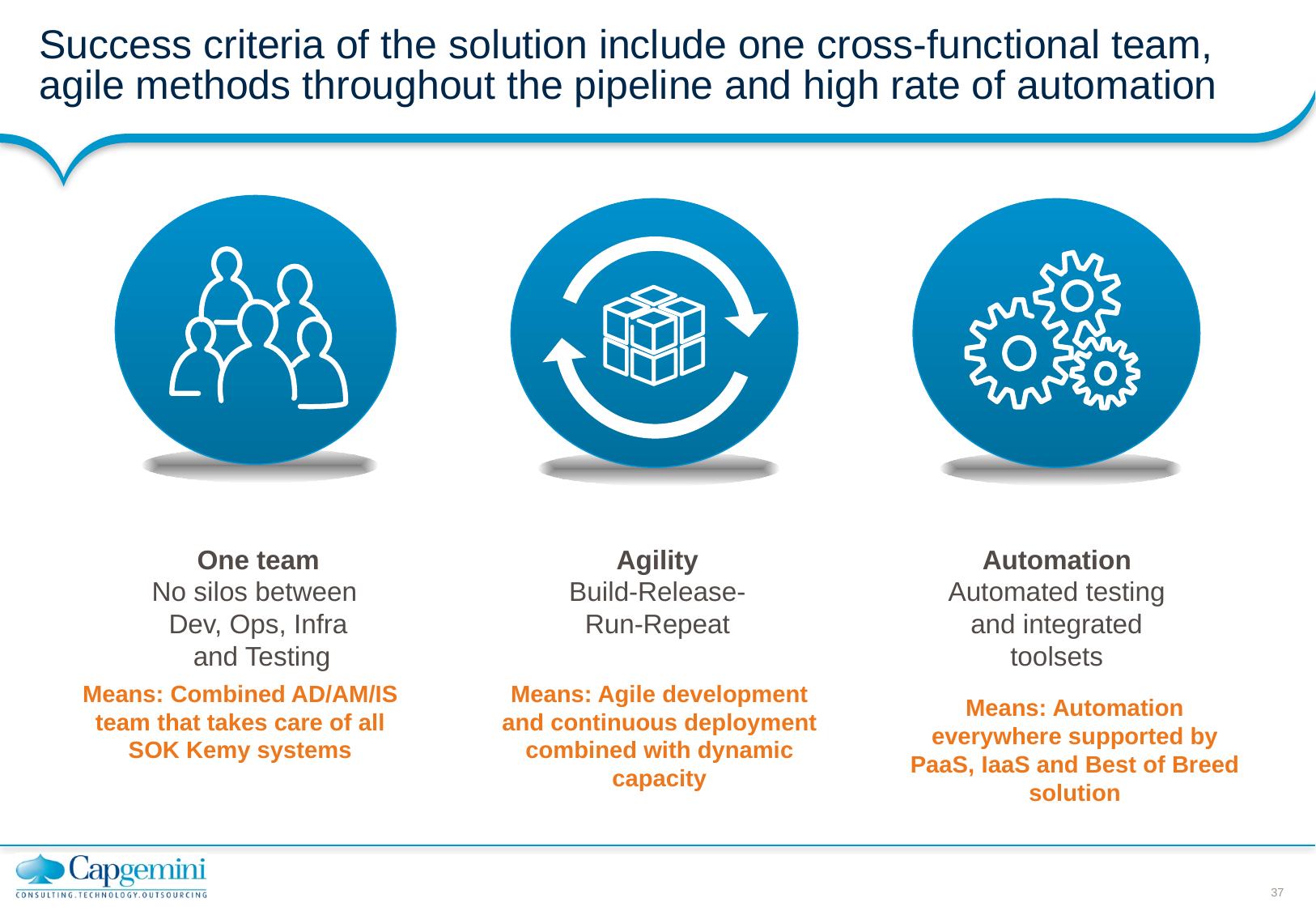

# Success criteria of the solution include one cross-functional team, agile methods throughout the pipeline and high rate of automation

One team
No silos between
Dev, Ops, Infra
 and Testing
Agility
Build-Release-
Run-Repeat
Automation
Automated testing and integrated toolsets
Means: Combined AD/AM/IS team that takes care of all SOK Kemy systems
Means: Agile development and continuous deployment combined with dynamic capacity
Means: Automation everywhere supported by PaaS, IaaS and Best of Breed solution